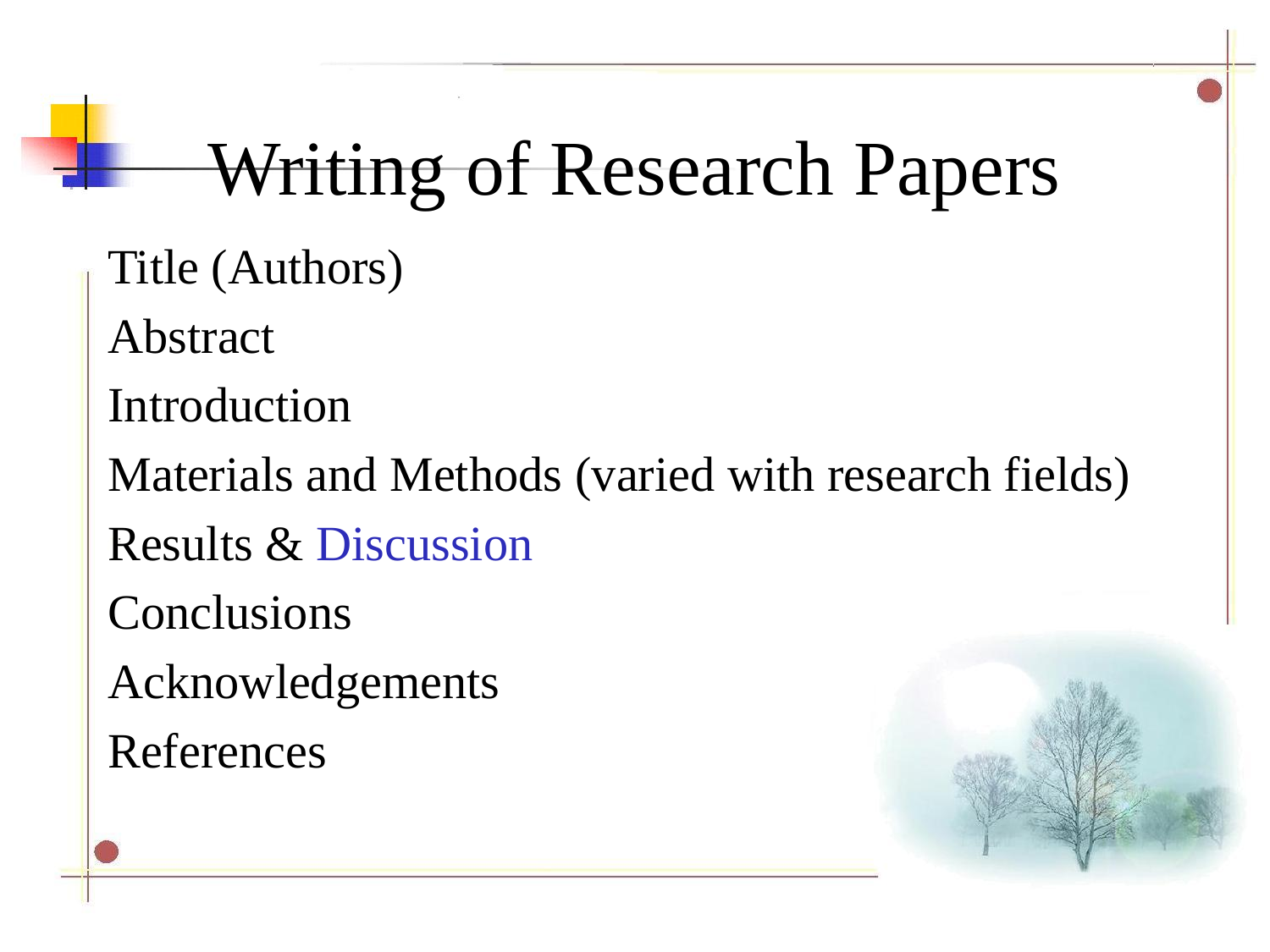

# Writing of Research Papers
Title (Authors)
Abstract
Introduction
Materials and Methods (varied with research fields)
Results & Discussion
Conclusions
Acknowledgements
References